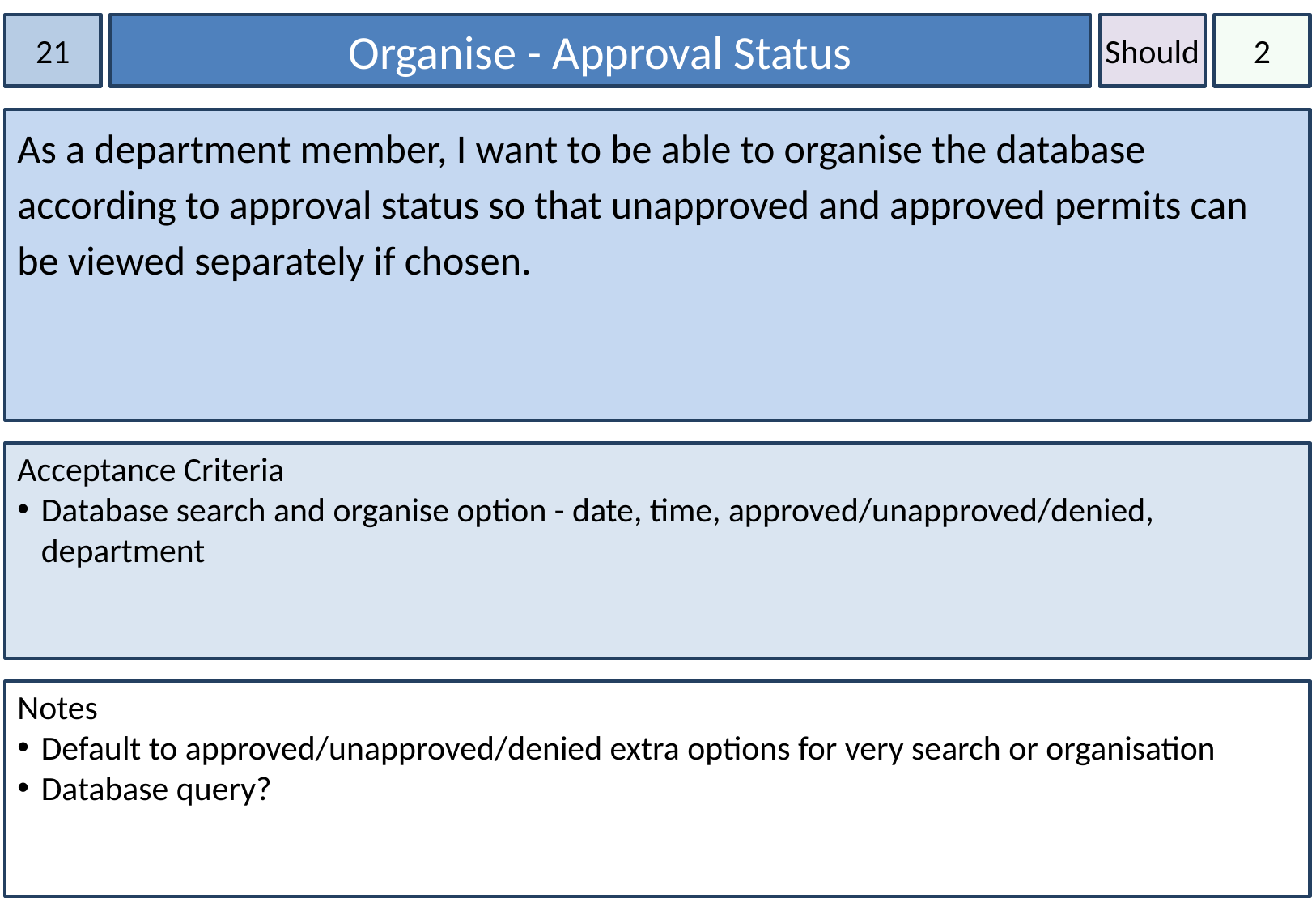

21
Organise - Approval Status
Should
2
As a department member, I want to be able to organise the database according to approval status so that unapproved and approved permits can be viewed separately if chosen.

Acceptance Criteria
Database search and organise option - date, time, approved/unapproved/denied, department
Notes
Default to approved/unapproved/denied extra options for very search or organisation
Database query?